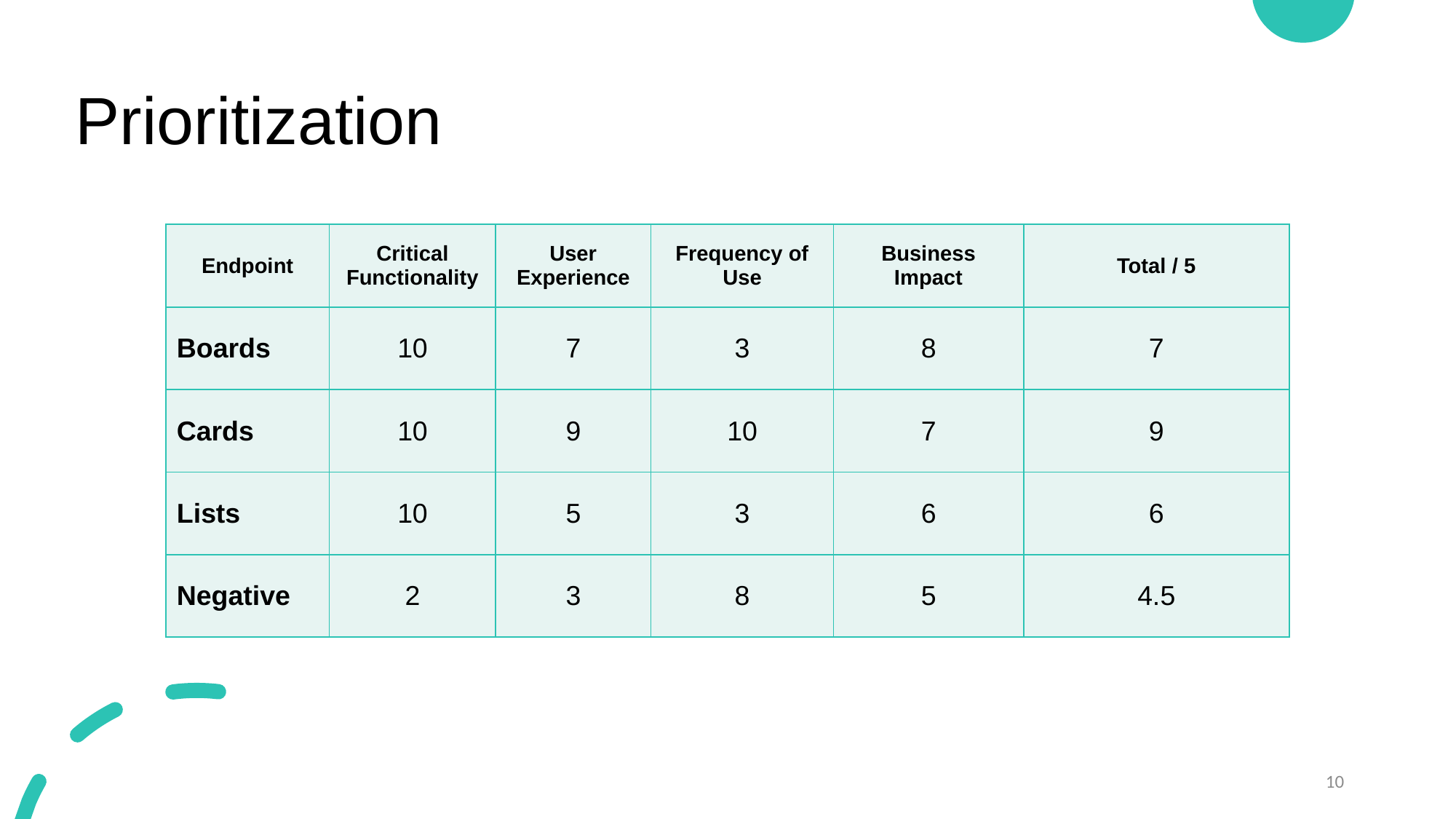

# Prioritization
| Endpoint | Critical Functionality | User Experience | Frequency of Use | Business Impact | Total / 5 |
| --- | --- | --- | --- | --- | --- |
| Boards | 10 | 7 | 3 | 8 | 7 |
| Cards | 10 | 9 | 10 | 7 | 9 |
| Lists | 10 | 5 | 3 | 6 | 6 |
| Negative | 2 | 3 | 8 | 5 | 4.5 |
10